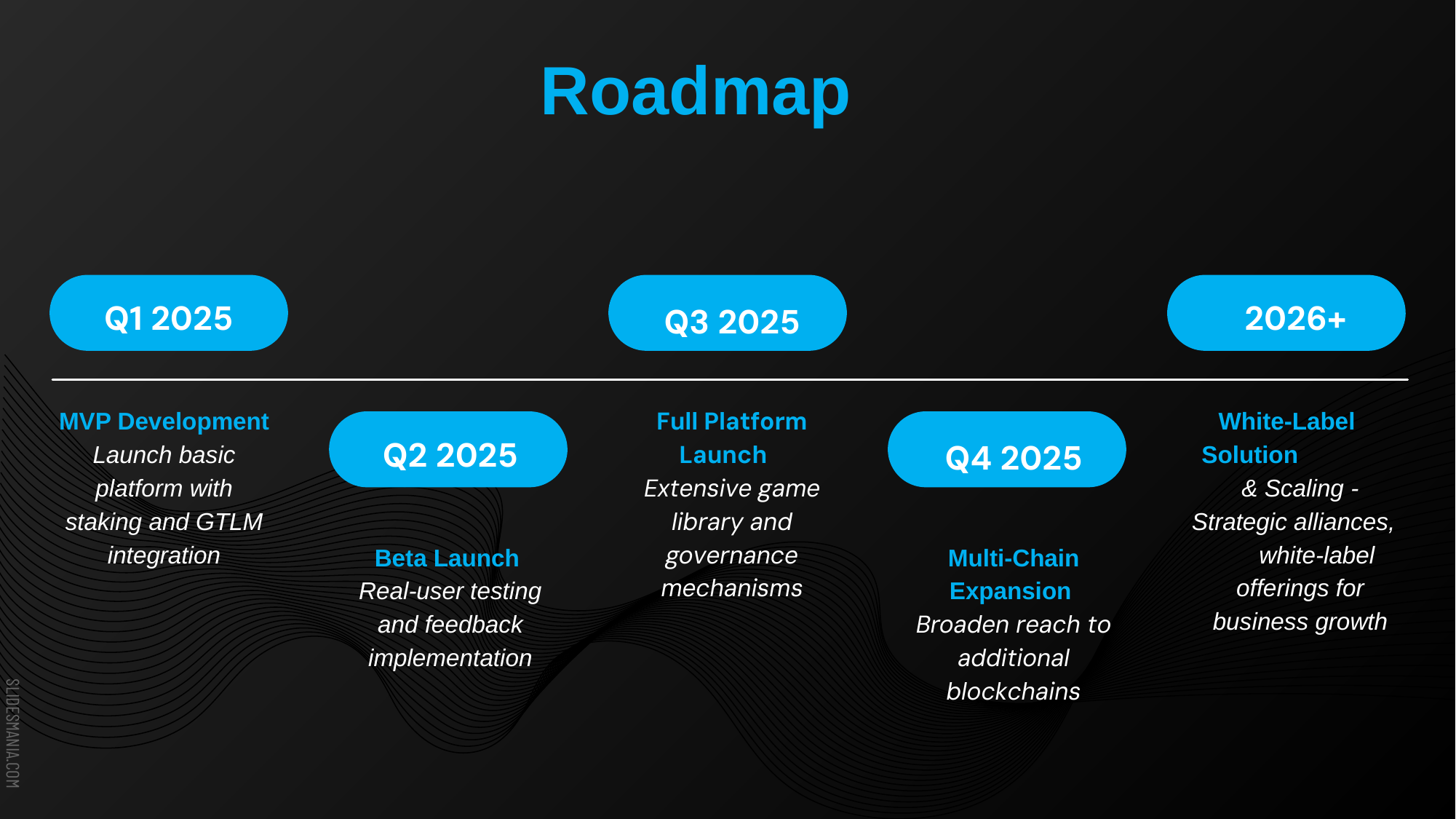

# Roadmap

Q1 2025
2026+
Q3 2025
Full Platform Launch    Extensive game library and governance mechanisms
White-Label     Solution                & Scaling - Strategic alliances,        white-label offerings for business growth
MVP Development Launch basic platform with staking and GTLM integration

Q2 2025
Q4 2025
Beta Launch  Real-user testing and feedback implementation
Multi-Chain Expansion  Broaden reach to additional blockchains